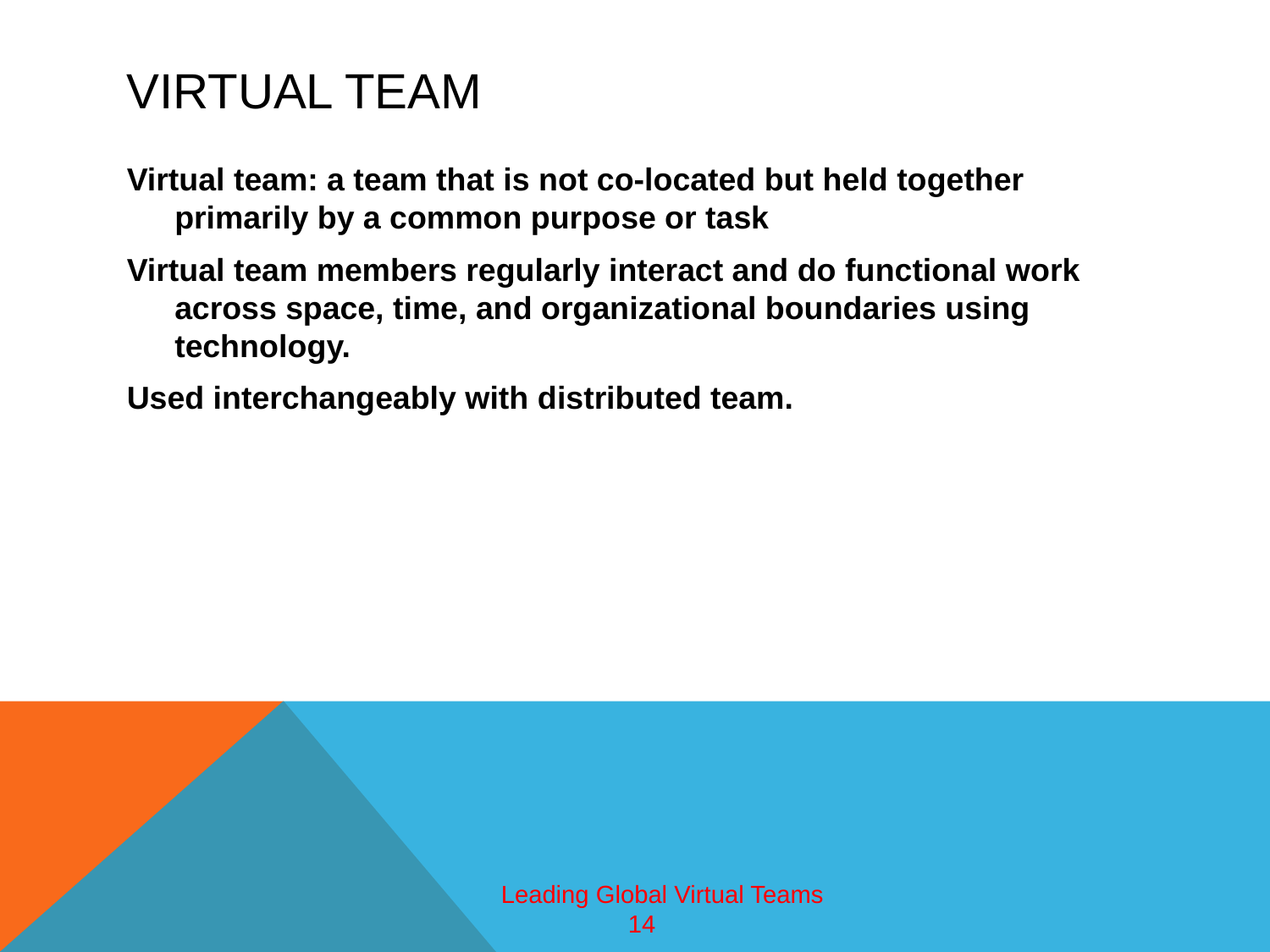

# Virtual Team
Virtual team: a team that is not co-located but held together primarily by a common purpose or task
Virtual team members regularly interact and do functional work across space, time, and organizational boundaries using technology.
Used interchangeably with distributed team.